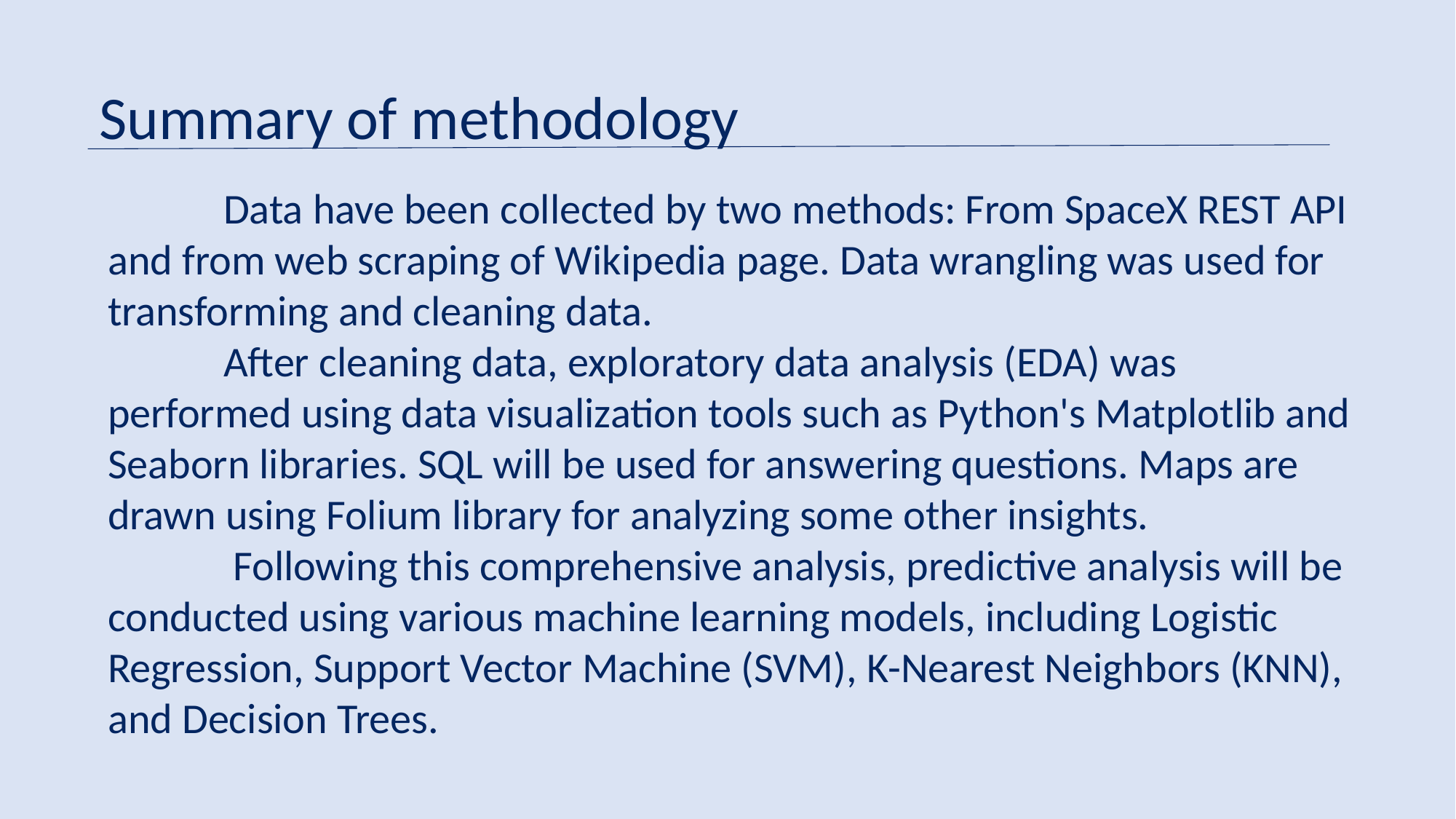

Summary of methodology
            Data have been collected by two methods: From SpaceX REST API and from web scraping of Wikipedia page. Data wrangling was used for transforming and cleaning data.
            After cleaning data, exploratory data analysis (EDA) was performed using data visualization tools such as Python's Matplotlib and Seaborn libraries. SQL will be used for answering questions. Maps are drawn using Folium library for analyzing some other insights.
             Following this comprehensive analysis, predictive analysis will be conducted using various machine learning models, including Logistic Regression, Support Vector Machine (SVM), K-Nearest Neighbors (KNN), and Decision Trees.

6